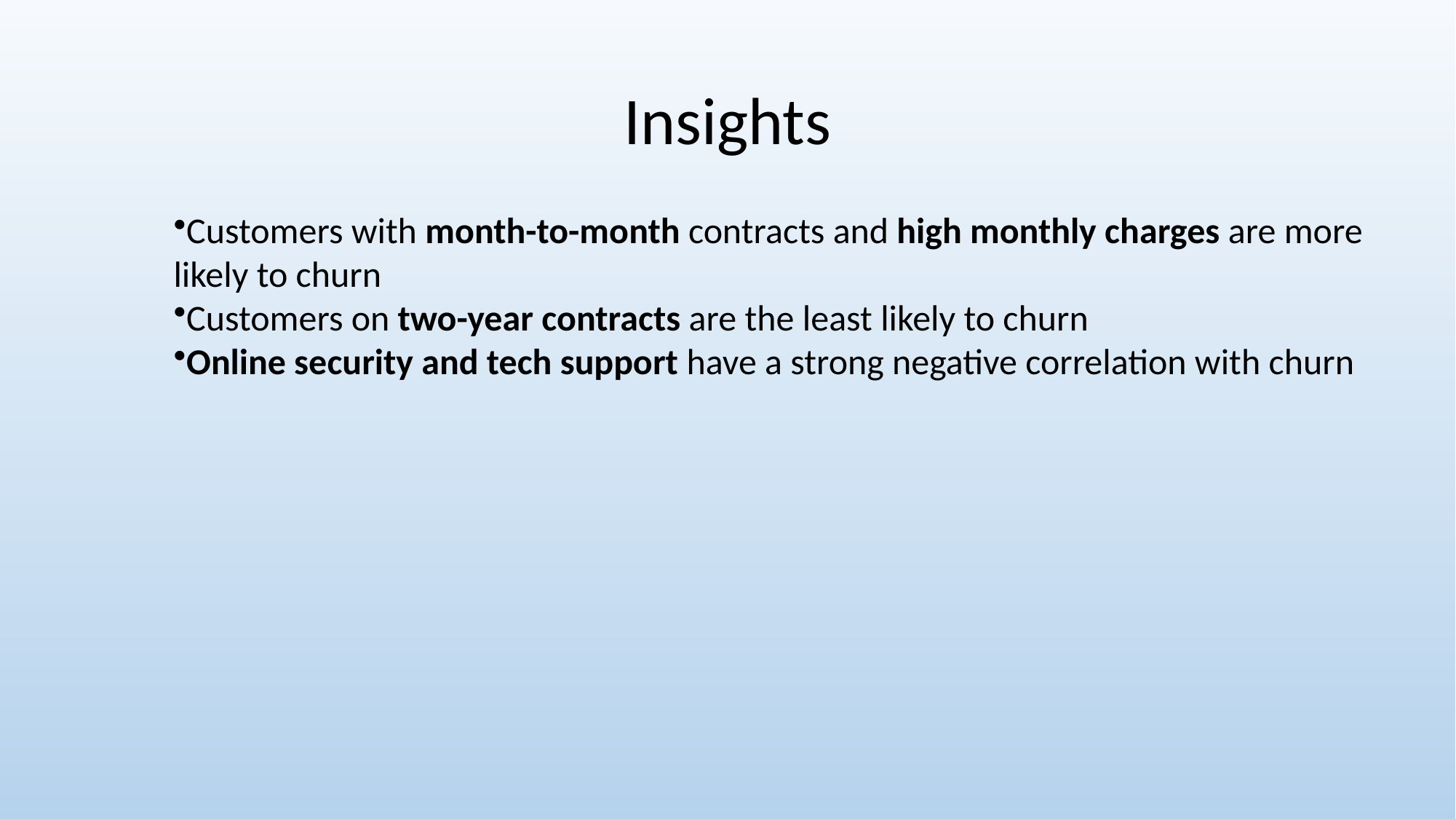

# Insights
Customers with month-to-month contracts and high monthly charges are more likely to churn
Customers on two-year contracts are the least likely to churn
Online security and tech support have a strong negative correlation with churn